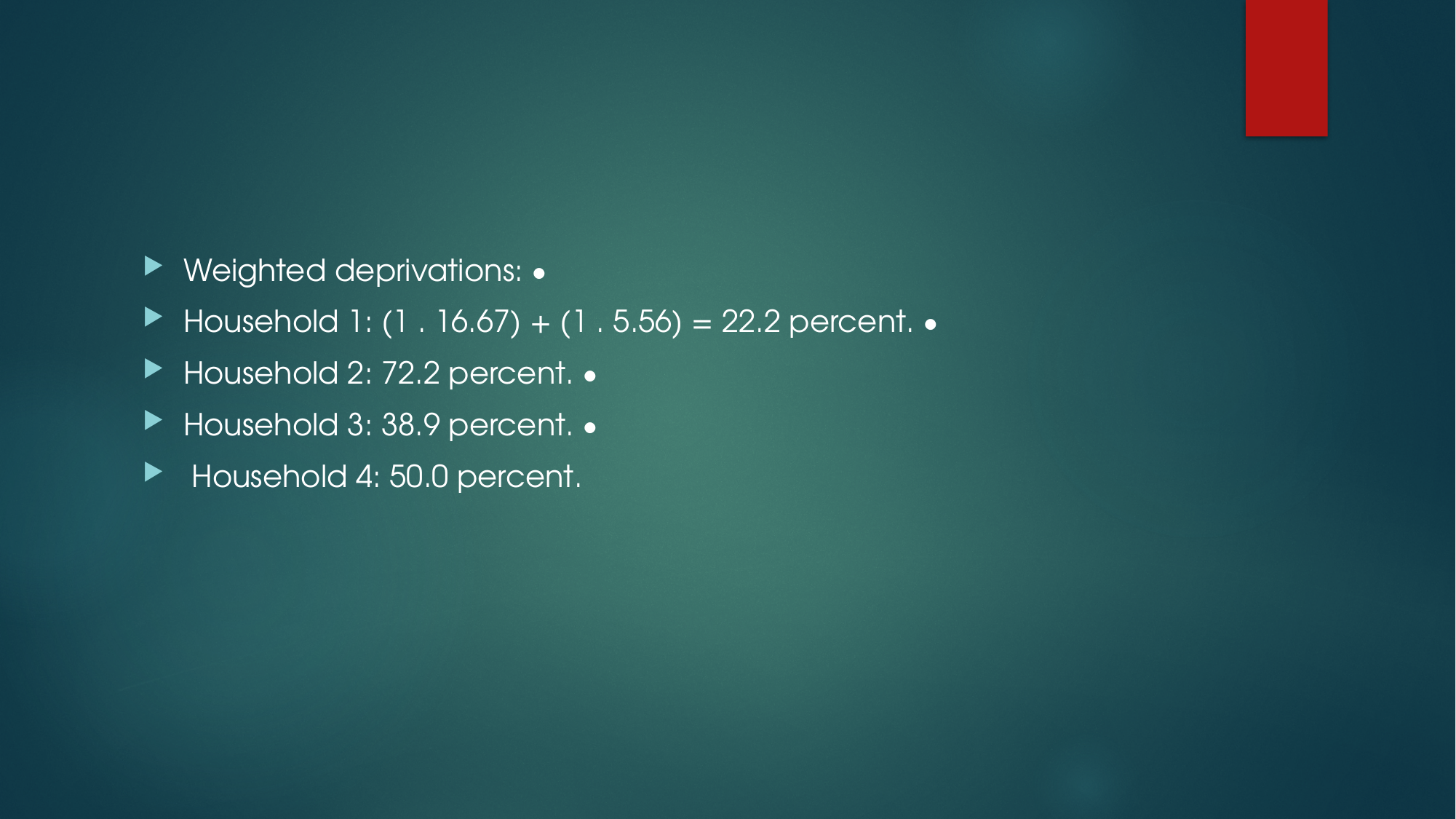

Weighted deprivations: •
Household 1: (1 . 16.67) + (1 . 5.56) = 22.2 percent. •
Household 2: 72.2 percent. •
Household 3: 38.9 percent. •
 Household 4: 50.0 percent.